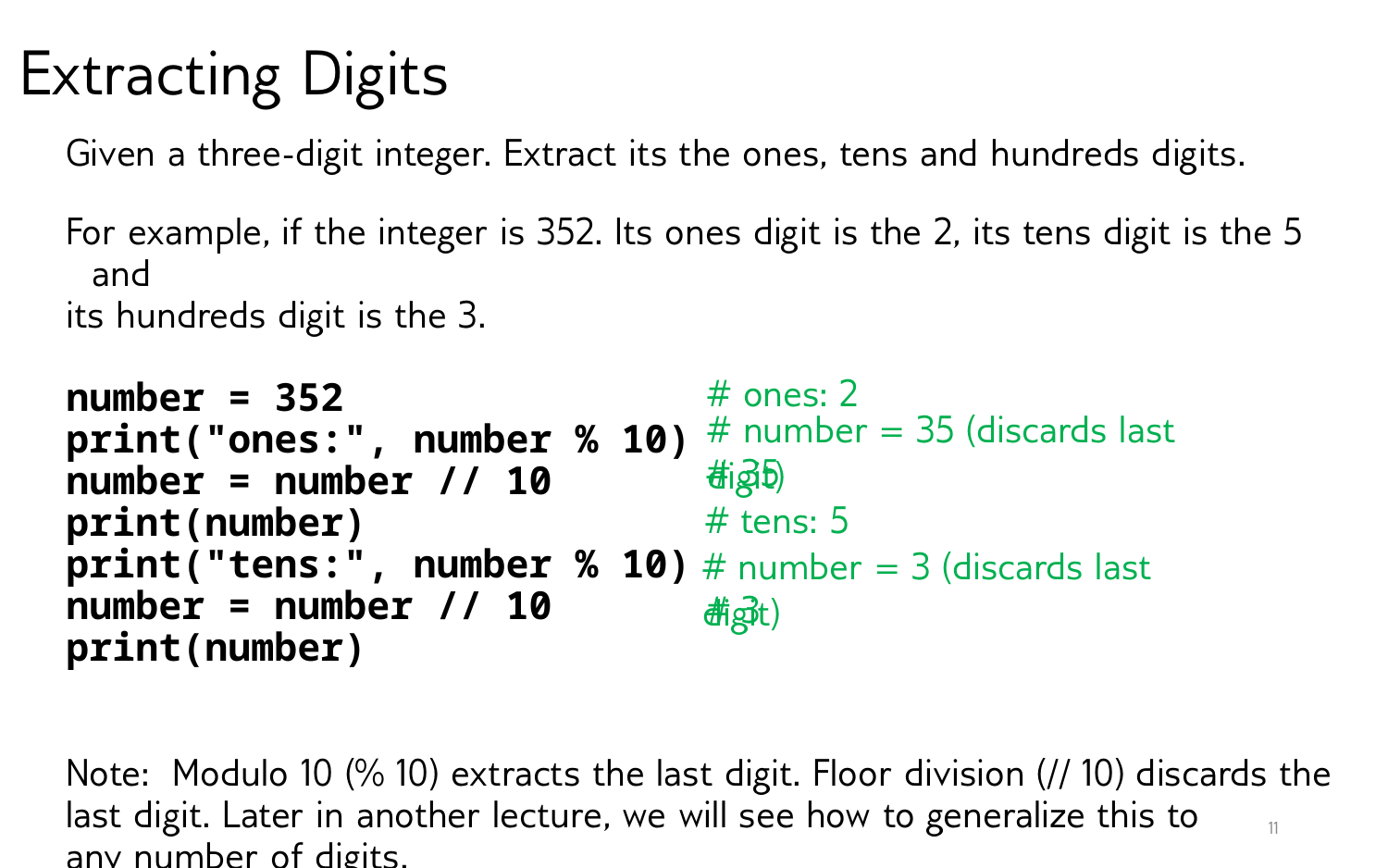

Extracting Digits
Given a three-digit integer. Extract its the ones, tens and hundreds digits.

For example, if the integer is 352. Its ones digit is the 2, its tens digit is the 5 and
its hundreds digit is the 3.

number = 352
print("ones:", number % 10)
number = number // 10
print(number)
print("tens:", number % 10)
number = number // 10
print(number)

Note:  Modulo 10 (% 10) extracts the last digit. Floor division (// 10) discards the
last digit. Later in another lecture, we will see how to generalize this to
any number of digits.

# ones: 2

# number = 35 (discards last digit)

# 35

# tens: 5

# number = 3 (discards last digit)

# 3

11